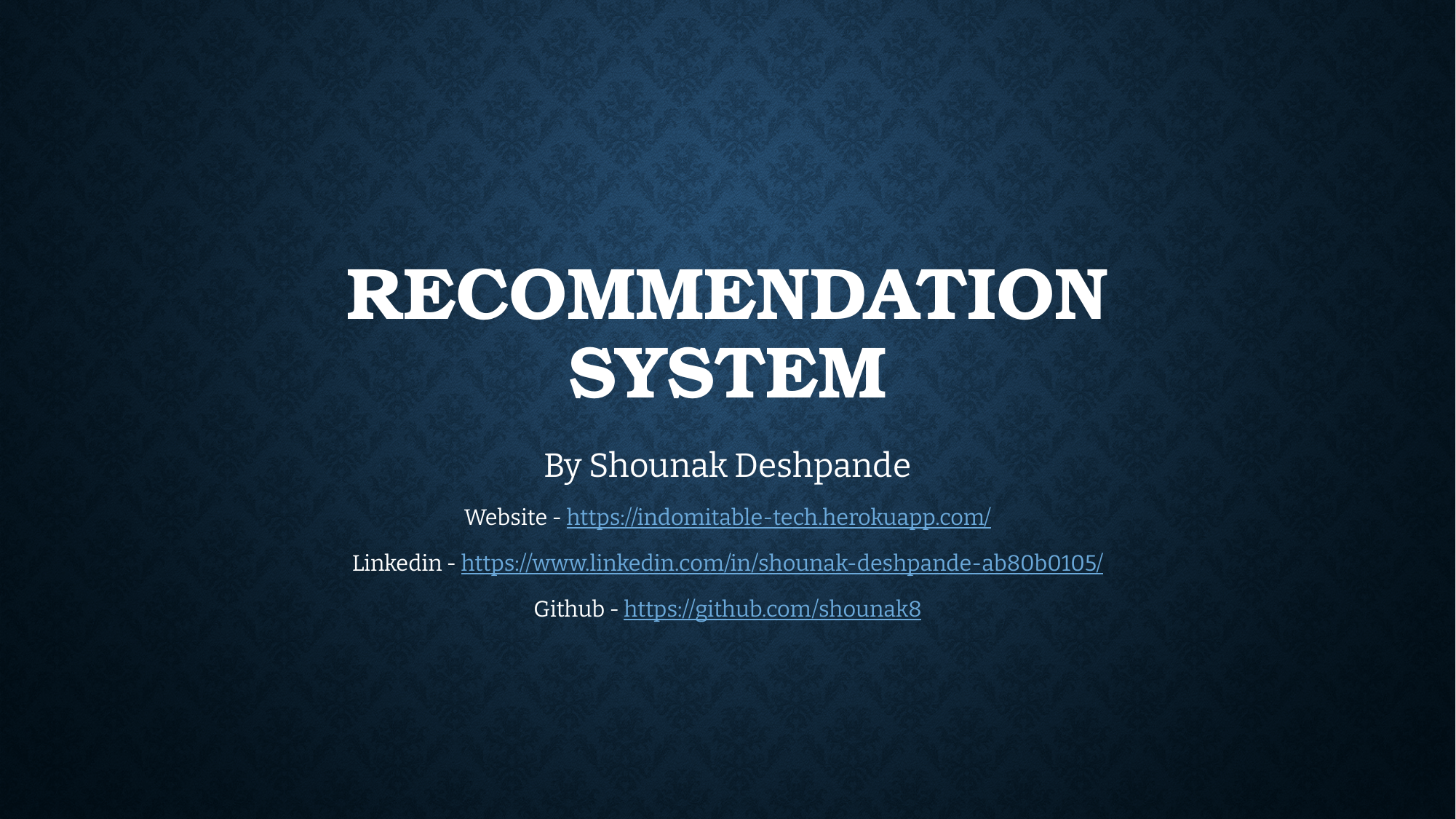

# Recommendation System
By Shounak Deshpande
Website - https://indomitable-tech.herokuapp.com/
Linkedin - https://www.linkedin.com/in/shounak-deshpande-ab80b0105/
Github - https://github.com/shounak8